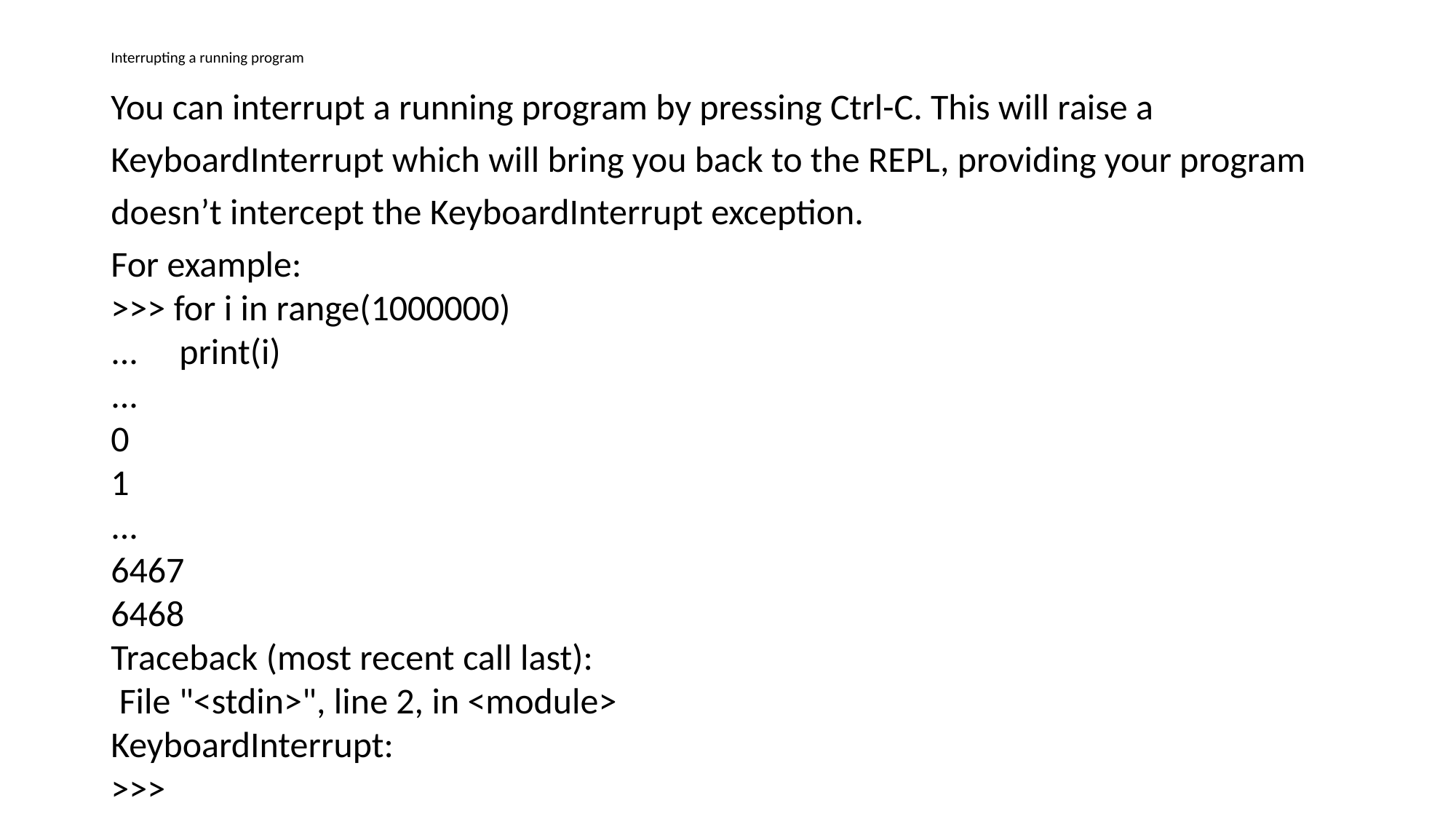

# Interrupting a running program
You can interrupt a running program by pressing Ctrl-C. This will raise a KeyboardInterrupt which will bring you back to the REPL, providing your program doesn’t intercept the KeyboardInterrupt exception.
For example:
>>> for i in range(1000000)
...     print(i)
...
0
1
...
6467
6468
Traceback (most recent call last):
 File "<stdin>", line 2, in <module>
KeyboardInterrupt:
>>>